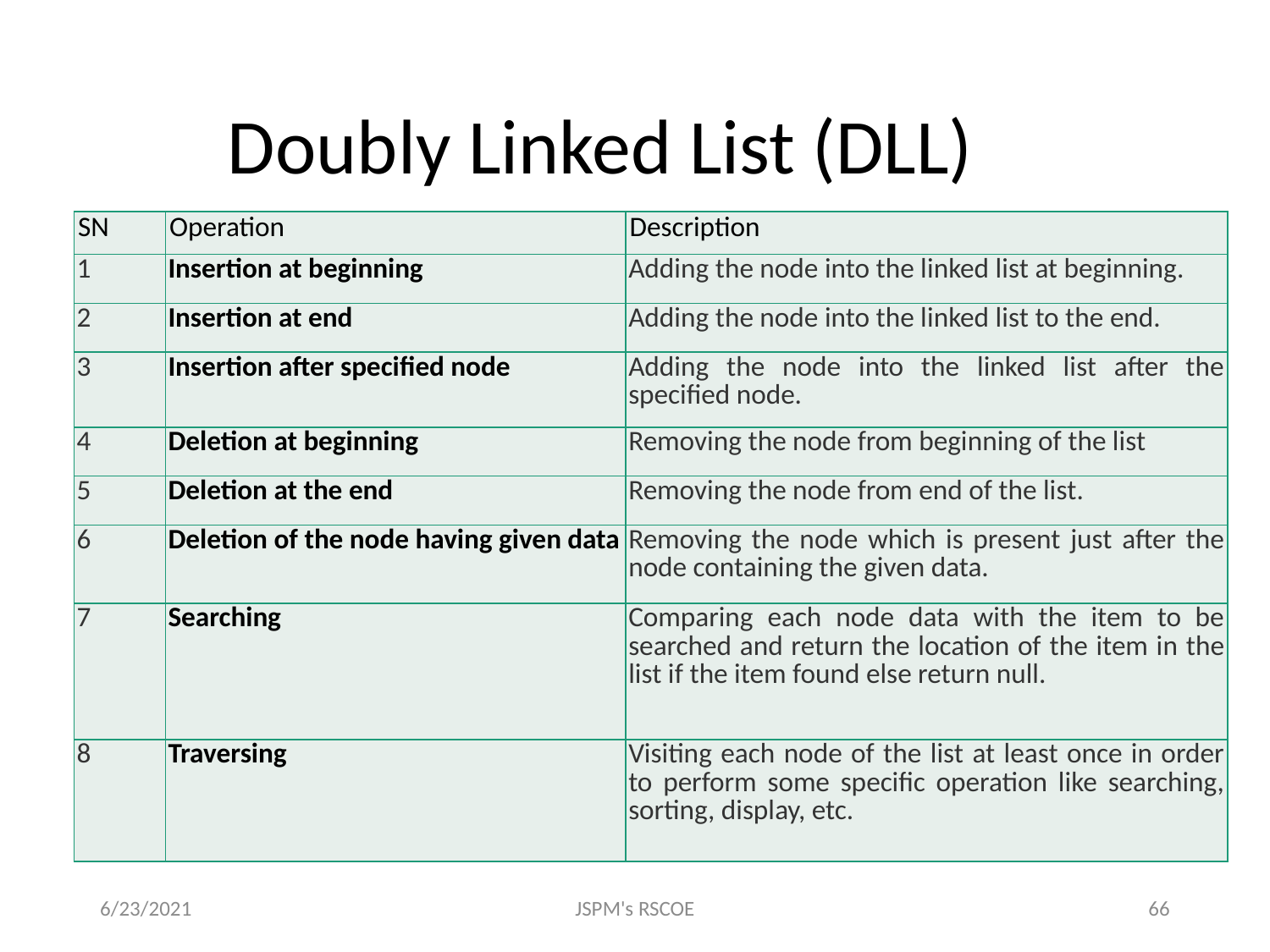

# Doubly Linked List (DLL)
| SN | Operation | Description |
| --- | --- | --- |
| 1 | Insertion at beginning | Adding the node into the linked list at beginning. |
| 2 | Insertion at end | Adding the node into the linked list to the end. |
| 3 | Insertion after specified node | Adding the node into the linked list after the specified node. |
| 4 | Deletion at beginning | Removing the node from beginning of the list |
| 5 | Deletion at the end | Removing the node from end of the list. |
| 6 | Deletion of the node having given data | Removing the node which is present just after the node containing the given data. |
| 7 | Searching | Comparing each node data with the item to be searched and return the location of the item in the list if the item found else return null. |
| 8 | Traversing | Visiting each node of the list at least once in order to perform some specific operation like searching, sorting, display, etc. |
6/23/2021
JSPM's RSCOE
66